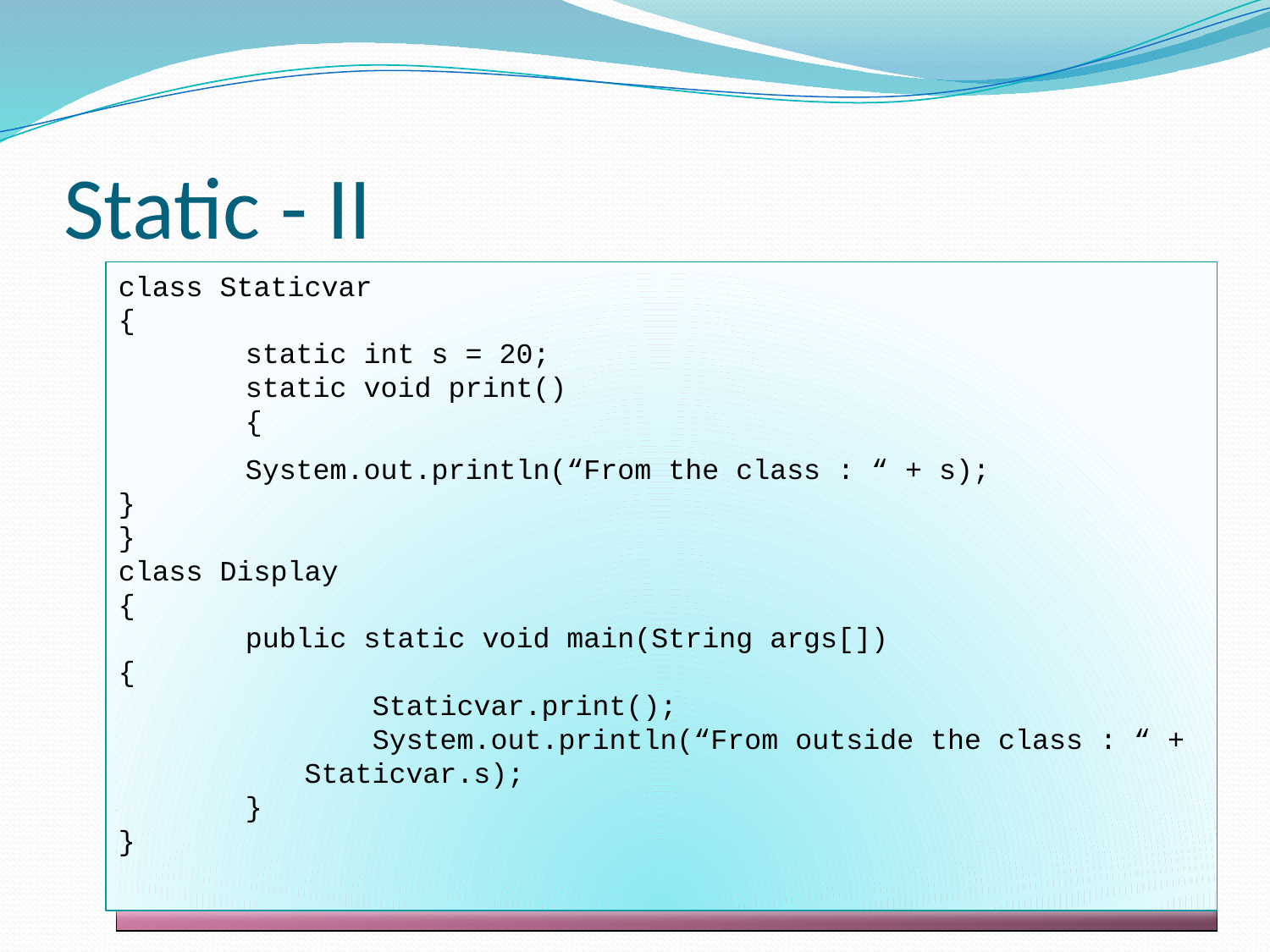

# Static - II
class Staticvar
{
	static int s = 20;
	static void print()
	{
	System.out.println(“From the class : “ + s);
}
}
class Display
{
	public static void main(String args[])
{
	 	Staticvar.print();
		System.out.println(“From outside the class : “ +
           Staticvar.s);
	}
}